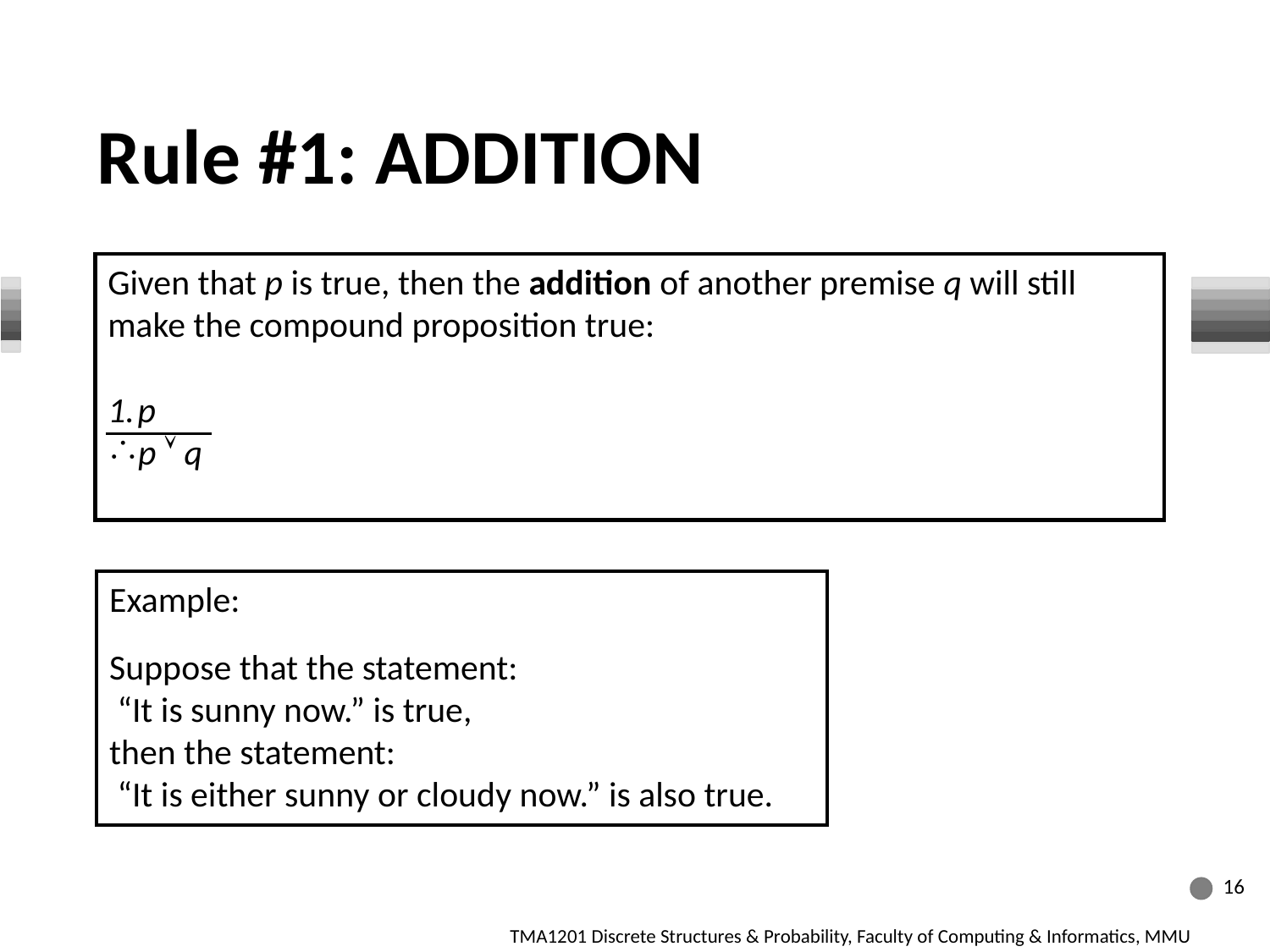

Rule #1: ADDITION
Given that p is true, then the addition of another premise q will still make the compound proposition true:

p
p ∨ q

Example:

Suppose that the statement:
 “It is sunny now.” is true,
then the statement:
 “It is either sunny or cloudy now.” is also true.
16
TMA1201 Discrete Structures & Probability, Faculty of Computing & Informatics, MMU